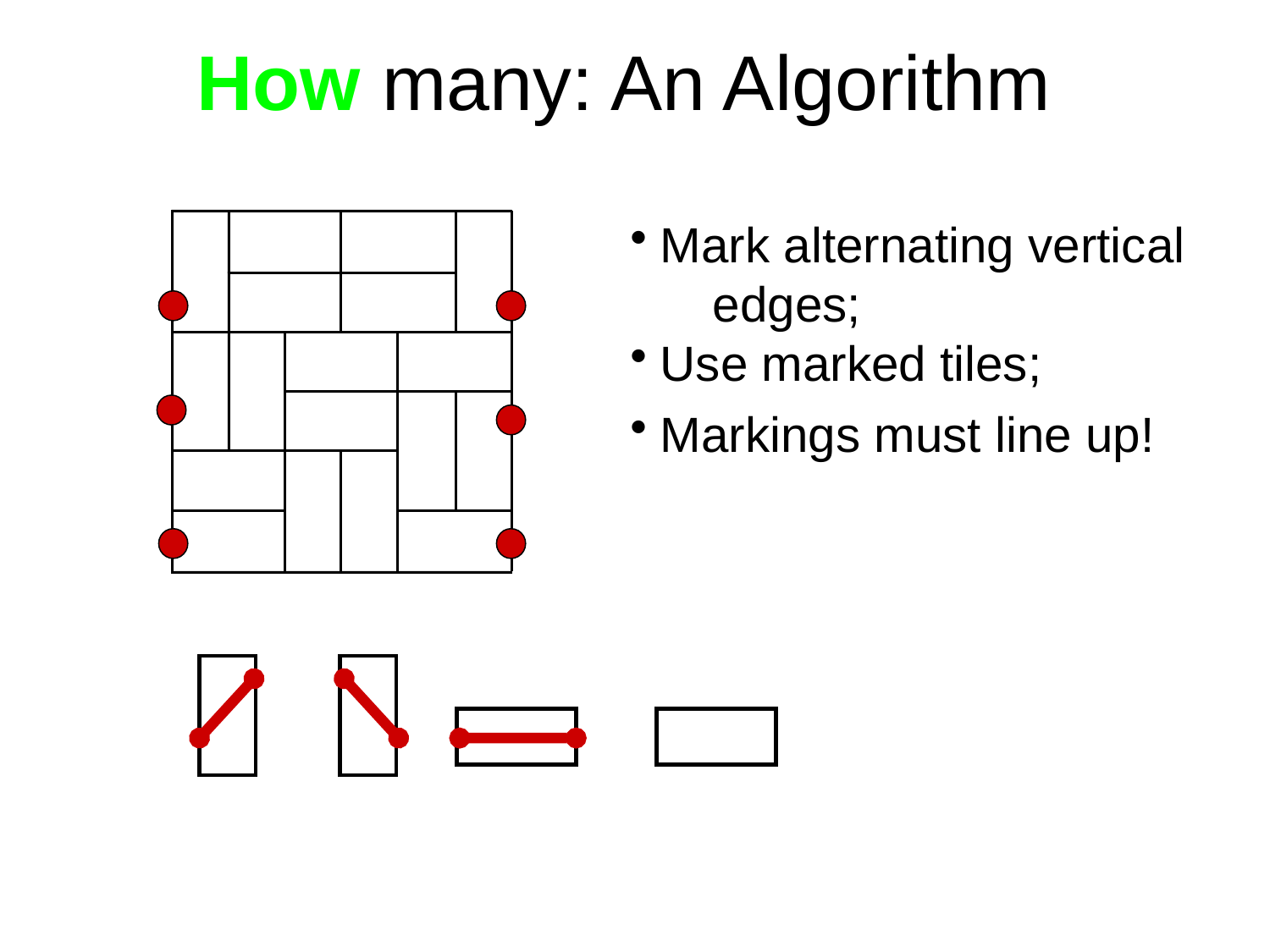

# How many: An Algorithm
Mark alternating vertical
      edges;
Use marked tiles;
Markings must line up!